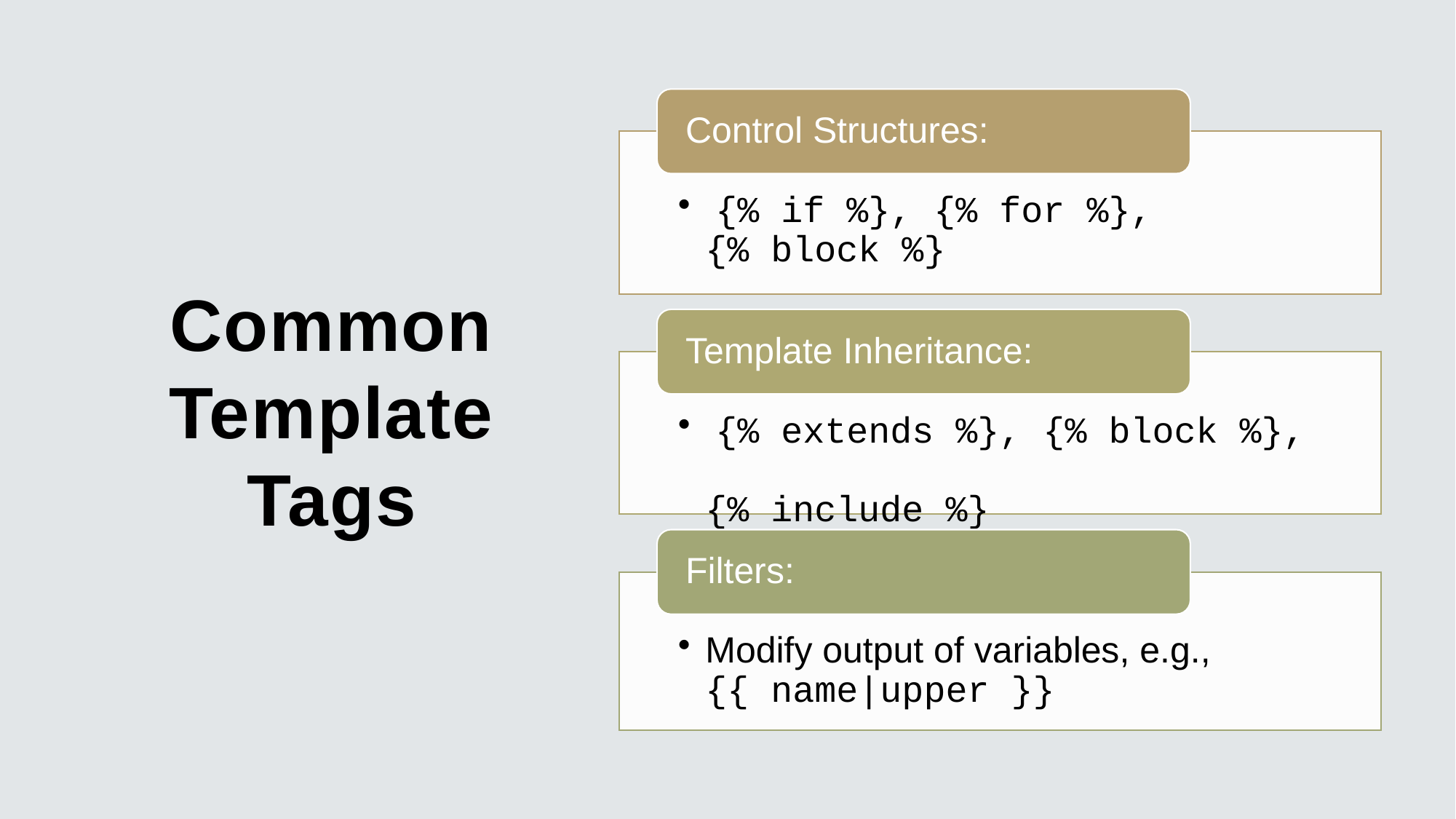

{% if %}, {% for %},
{% block %}
Control Structures:
 {% extends %}, {% block %},
{% include %}
Template Inheritance:
Modify output of variables, e.g.,
{{ name|upper }}
Filters:
# Common Template Tags